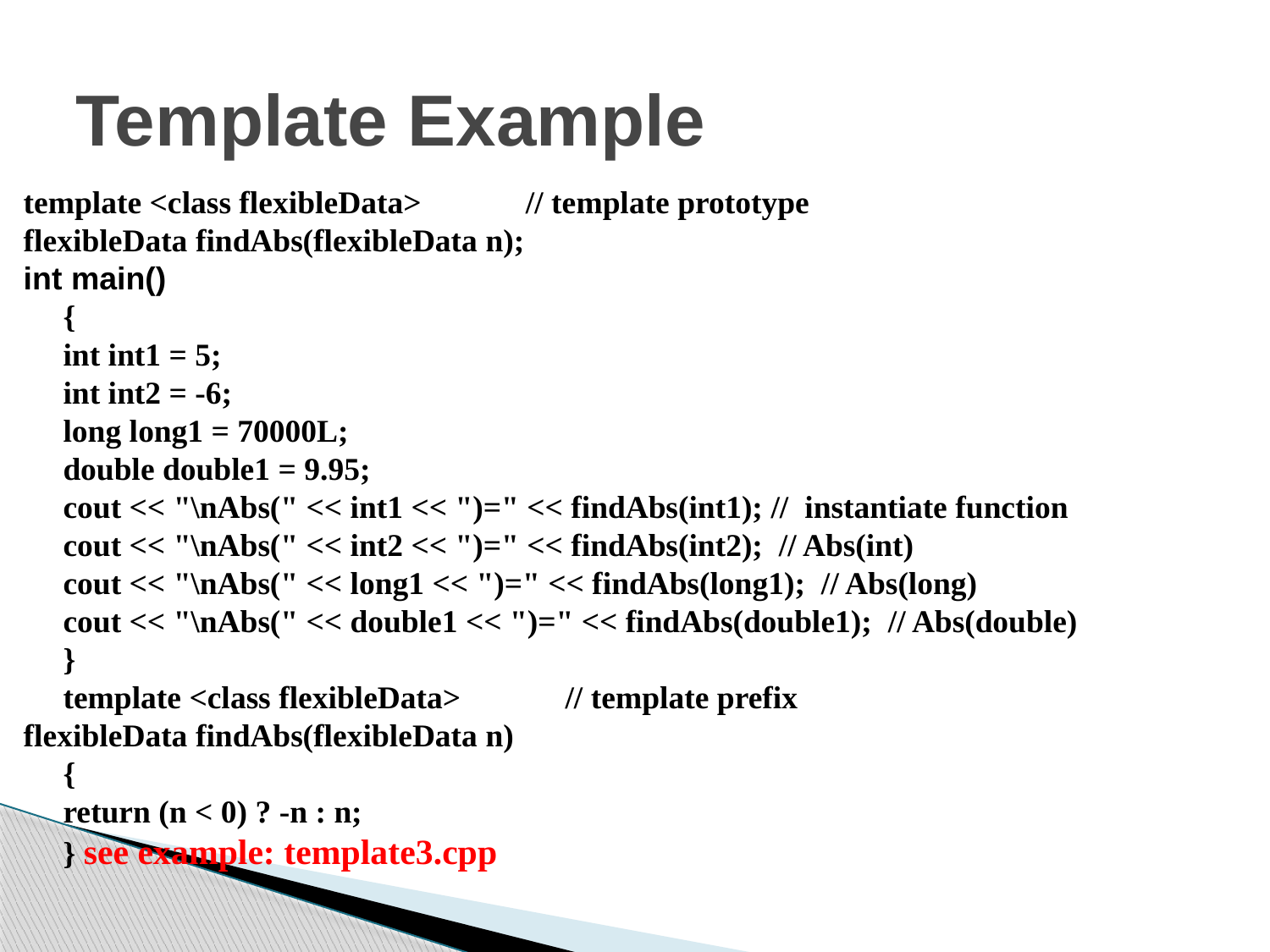

# Template Example
template <class flexibleData>             // template prototype
flexibleData findAbs(flexibleData n);
int main()
	{
	int int1 = 5;
	int int2 = -6;
	long long1 = 70000L;
	double double1 = 9.95;
	cout << "\nAbs(" << int1 << ")=" << findAbs(int1); //  instantiate function
	cout << "\nAbs(" << int2 << ")=" << findAbs(int2);  // Abs(int)
	cout << "\nAbs(" << long1 << ")=" << findAbs(long1);  // Abs(long)
	cout << "\nAbs(" << double1 << ")=" << findAbs(double1);  // Abs(double)
	}
	template <class flexibleData>             // template prefix
flexibleData findAbs(flexibleData n)
	{
	return (n < 0) ? -n : n;
	} see example: template3.cpp